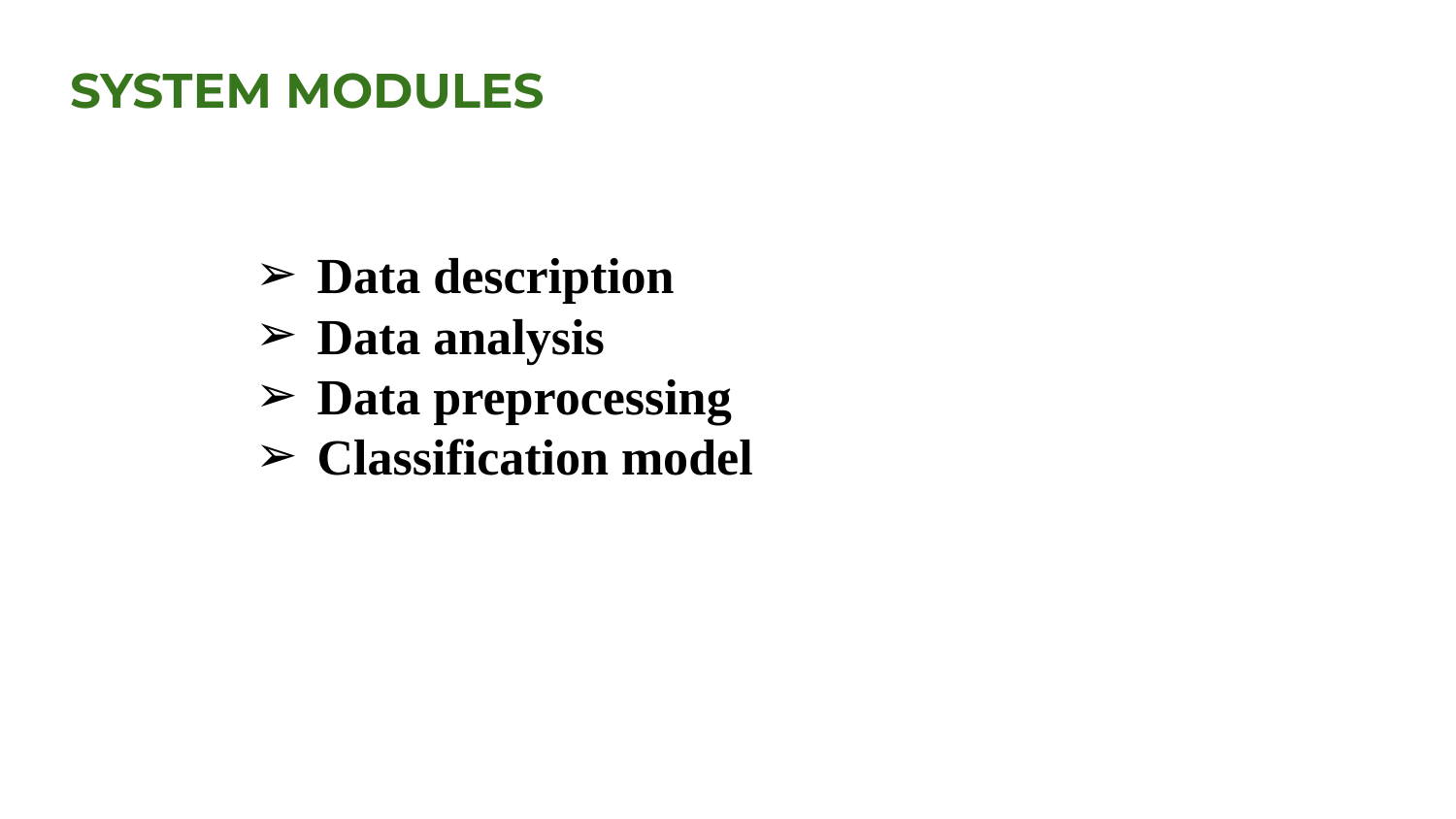

SYSTEM MODULES
Data description
Data analysis
Data preprocessing
Classification model